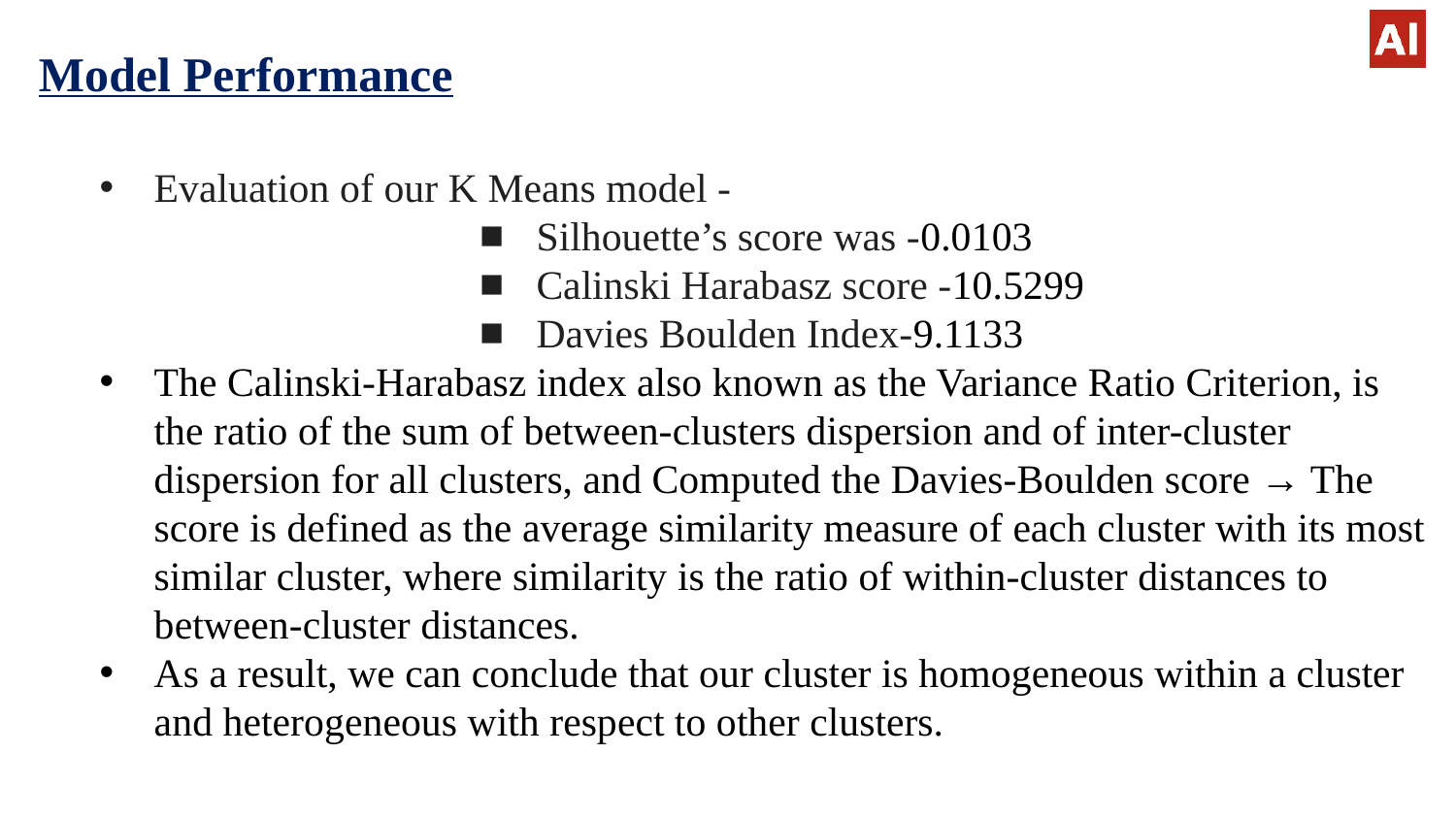

Model Performance

Evaluation of our K Means model -
Silhouette’s score was -0.0103
Calinski Harabasz score -10.5299
Davies Boulden Index-9.1133
The Calinski-Harabasz index also known as the Variance Ratio Criterion, is the ratio of the sum of between-clusters dispersion and of inter-cluster dispersion for all clusters, and Computed the Davies-Boulden score → The score is defined as the average similarity measure of each cluster with its most similar cluster, where similarity is the ratio of within-cluster distances to between-cluster distances.
As a result, we can conclude that our cluster is homogeneous within a cluster and heterogeneous with respect to other clusters.